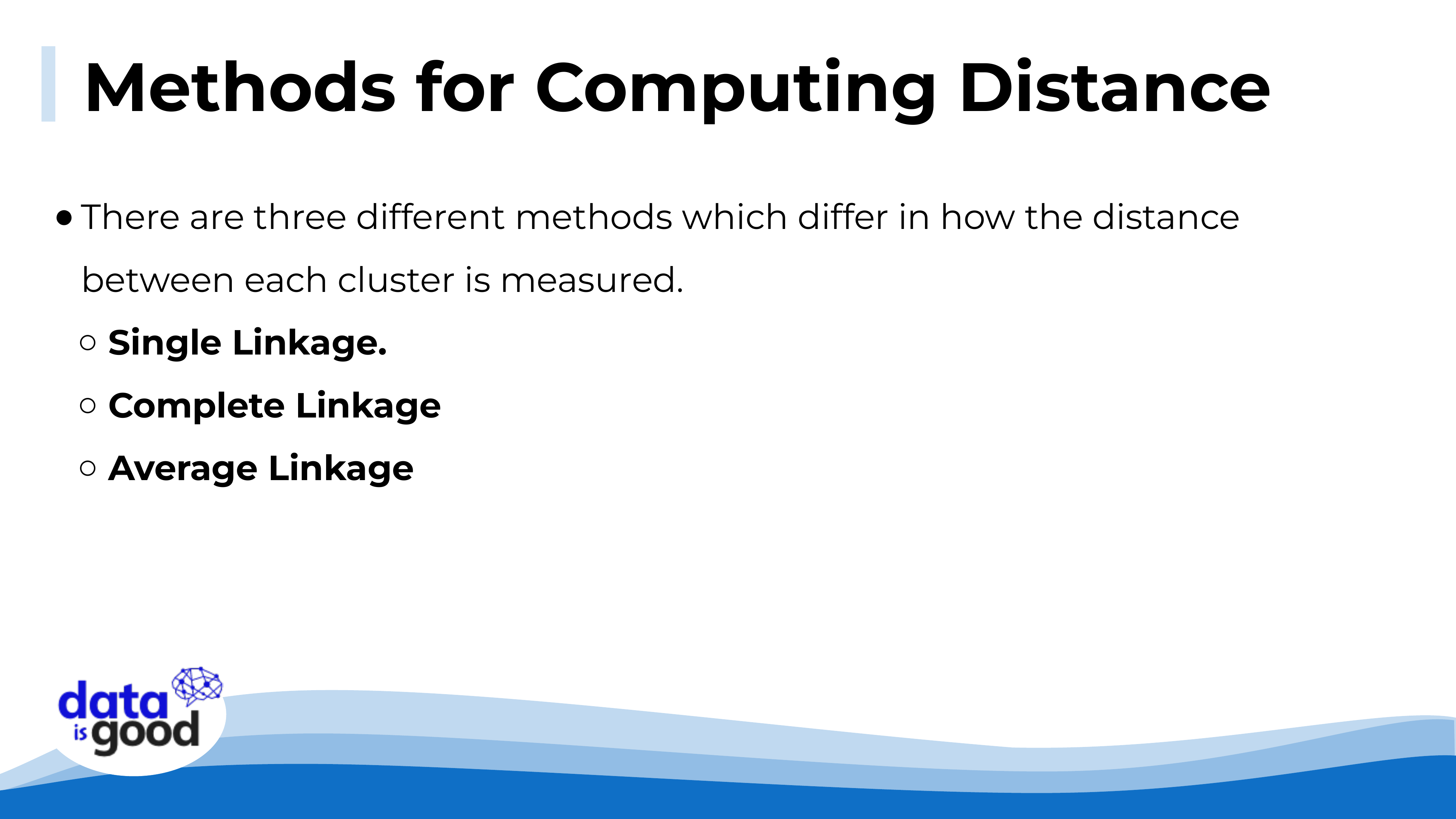

Methods for Computing Distance
There are three different methods which differ in how the distance between each cluster is measured.
Single Linkage.
Complete Linkage
Average Linkage